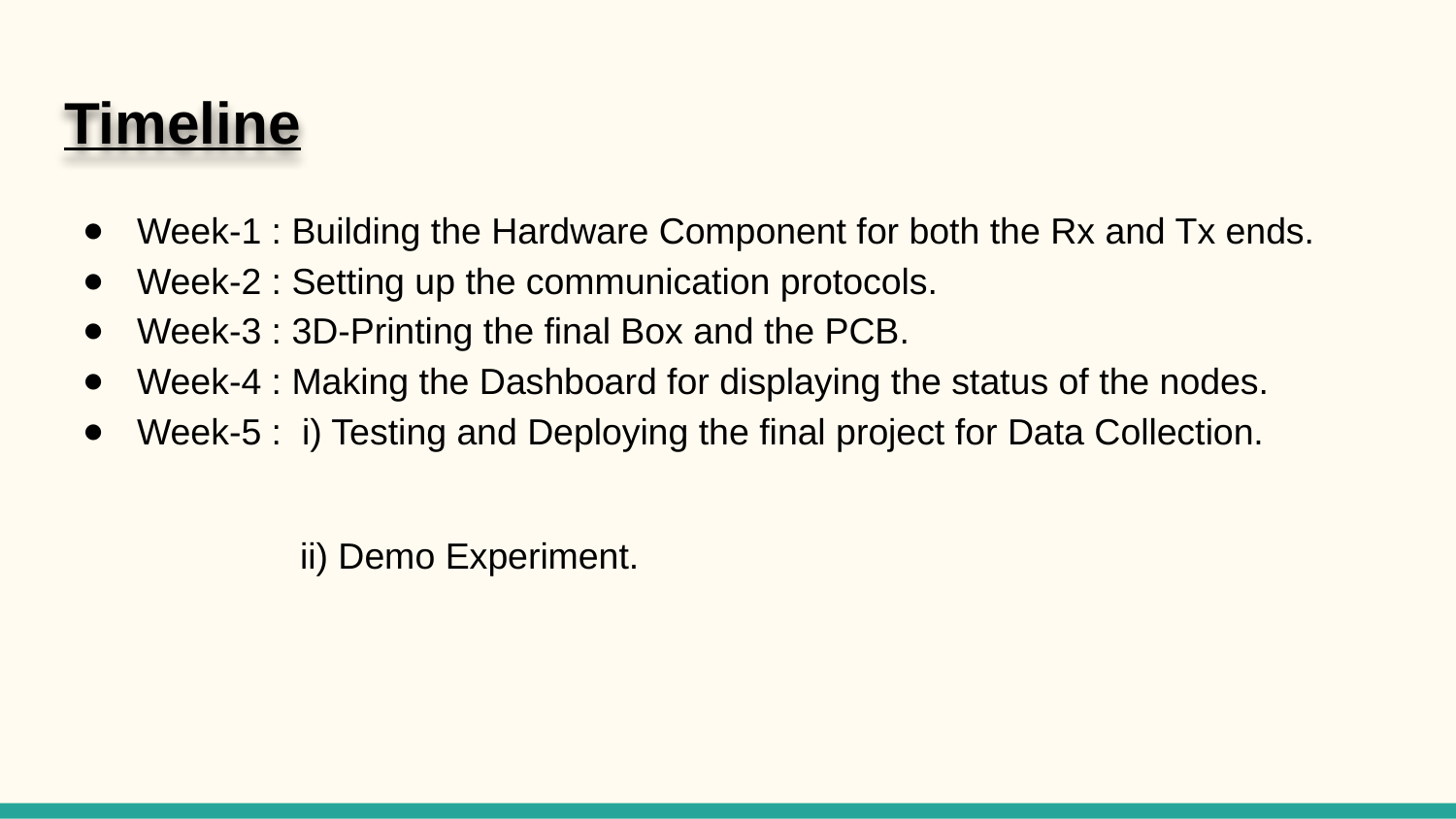

# Timeline
Week-1 : Building the Hardware Component for both the Rx and Tx ends.
Week-2 : Setting up the communication protocols.
Week-3 : 3D-Printing the final Box and the PCB.
Week-4 : Making the Dashboard for displaying the status of the nodes.
Week-5 :  i) Testing and Deploying the final project for Data Collection.
                ii) Demo Experiment.